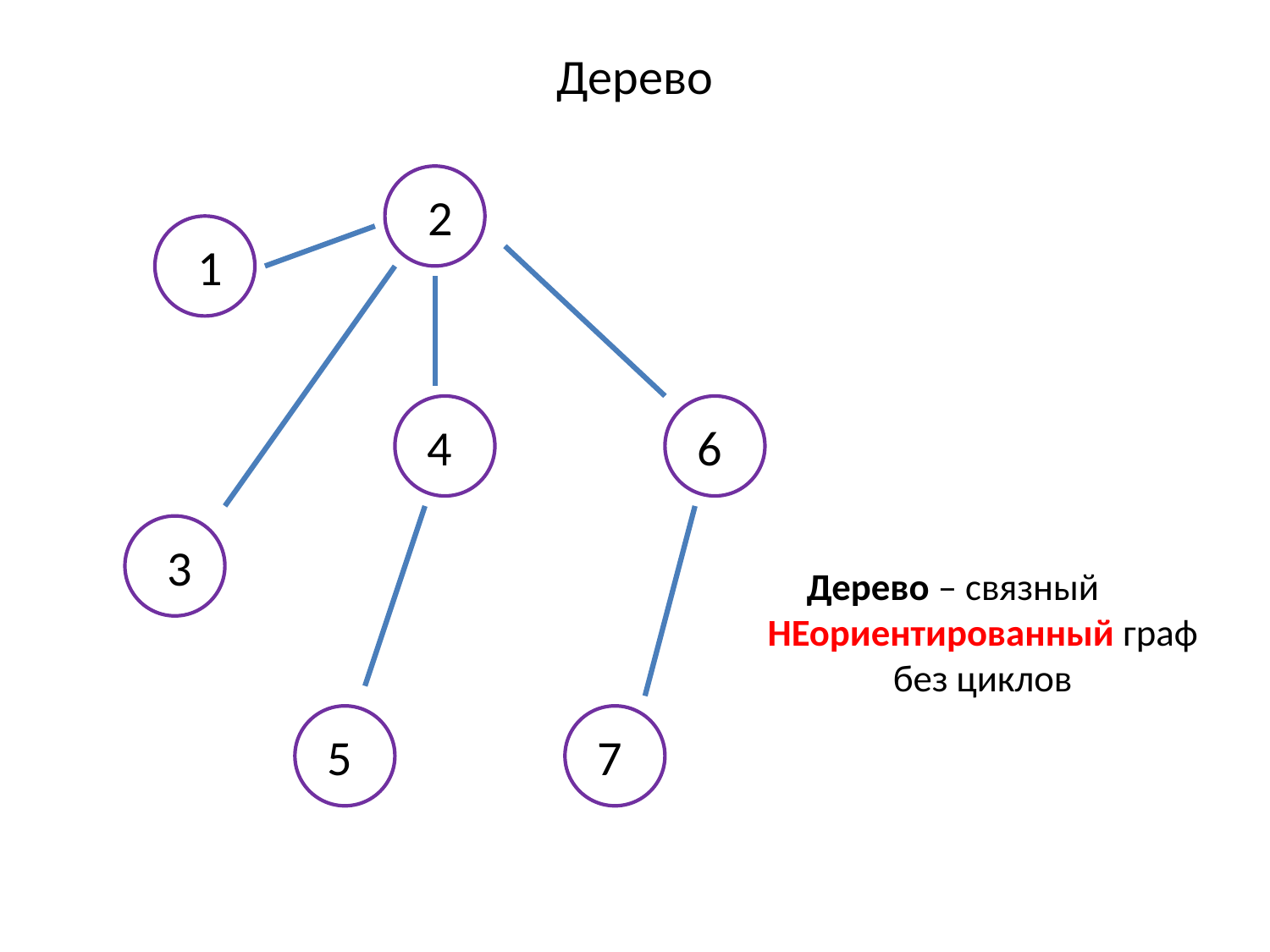

Дерево

2

1

4
6

3
Дерево – связный НЕориентированный граф без циклов

5
7